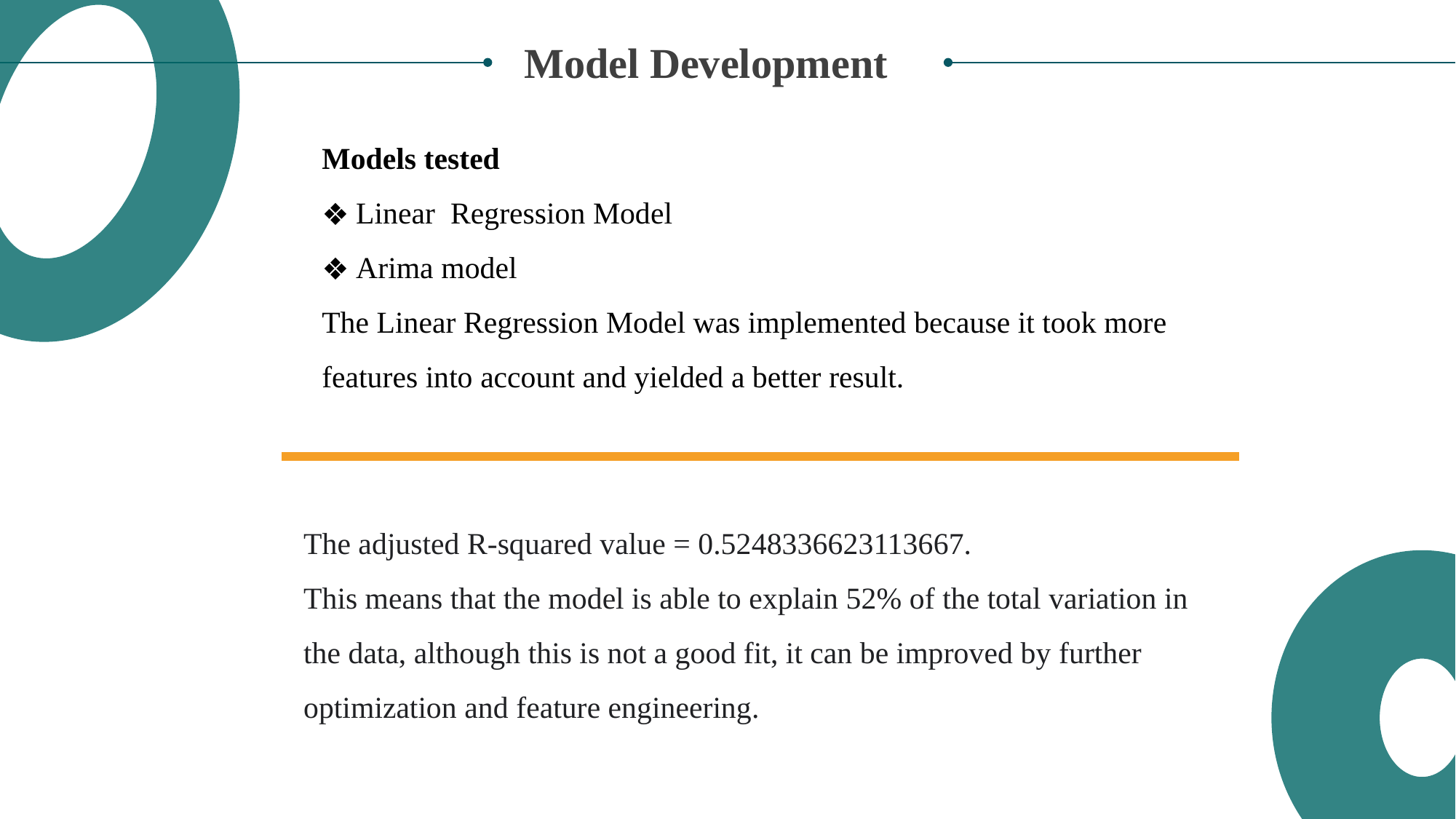

Model Development
Models tested
Linear  Regression Model
Arima model
The Linear Regression Model was implemented because it took more features into account and yielded a better result.
The adjusted R-squared value = 0.5248336623113667.
This means that the model is able to explain 52% of the total variation in the data, although this is not a good fit, it can be improved by further optimization and feature engineering.